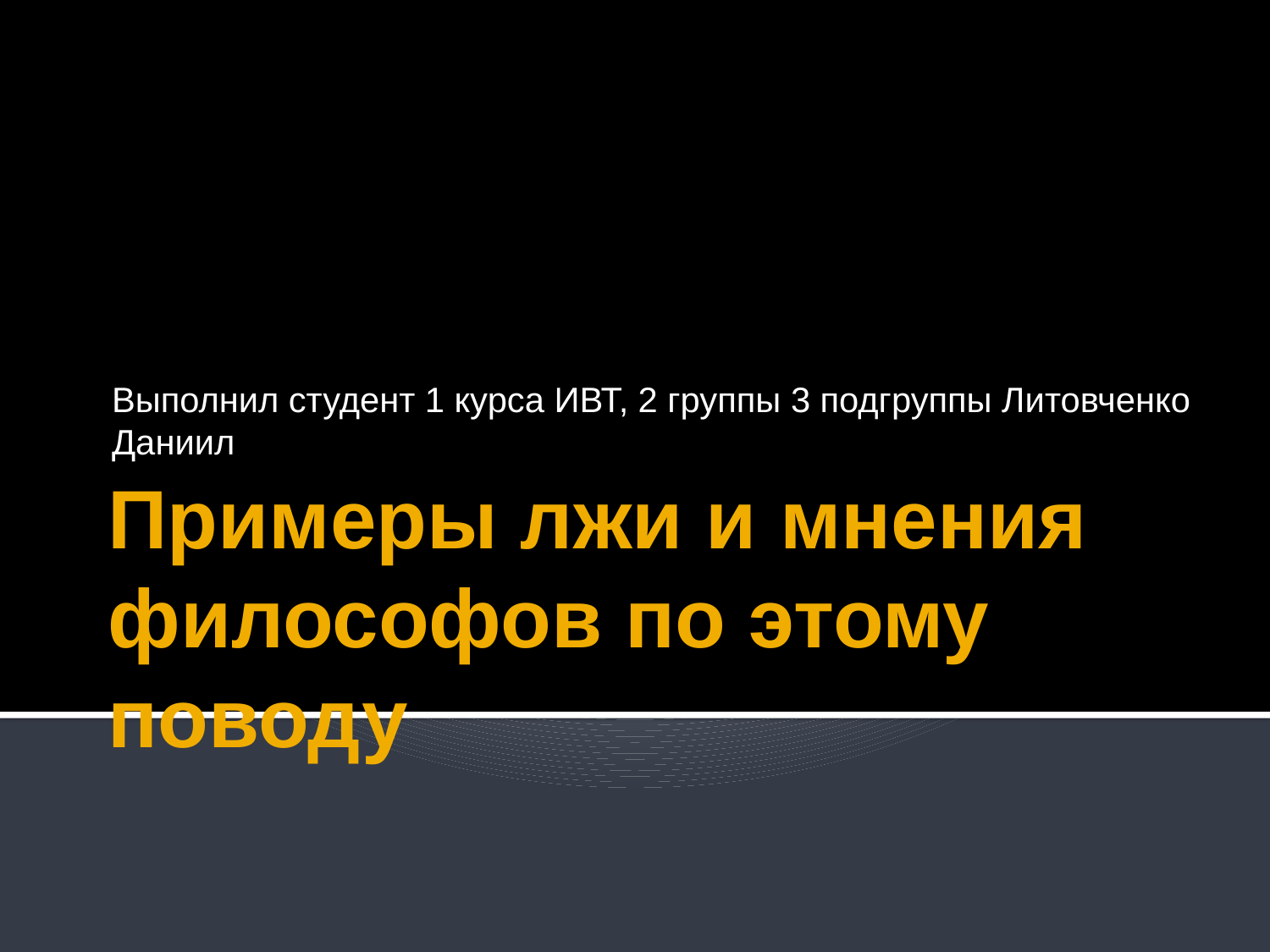

Выполнил студент 1 курса ИВТ, 2 группы 3 подгруппы Литовченко Даниил
# Примеры лжи и мнения философов по этому поводу